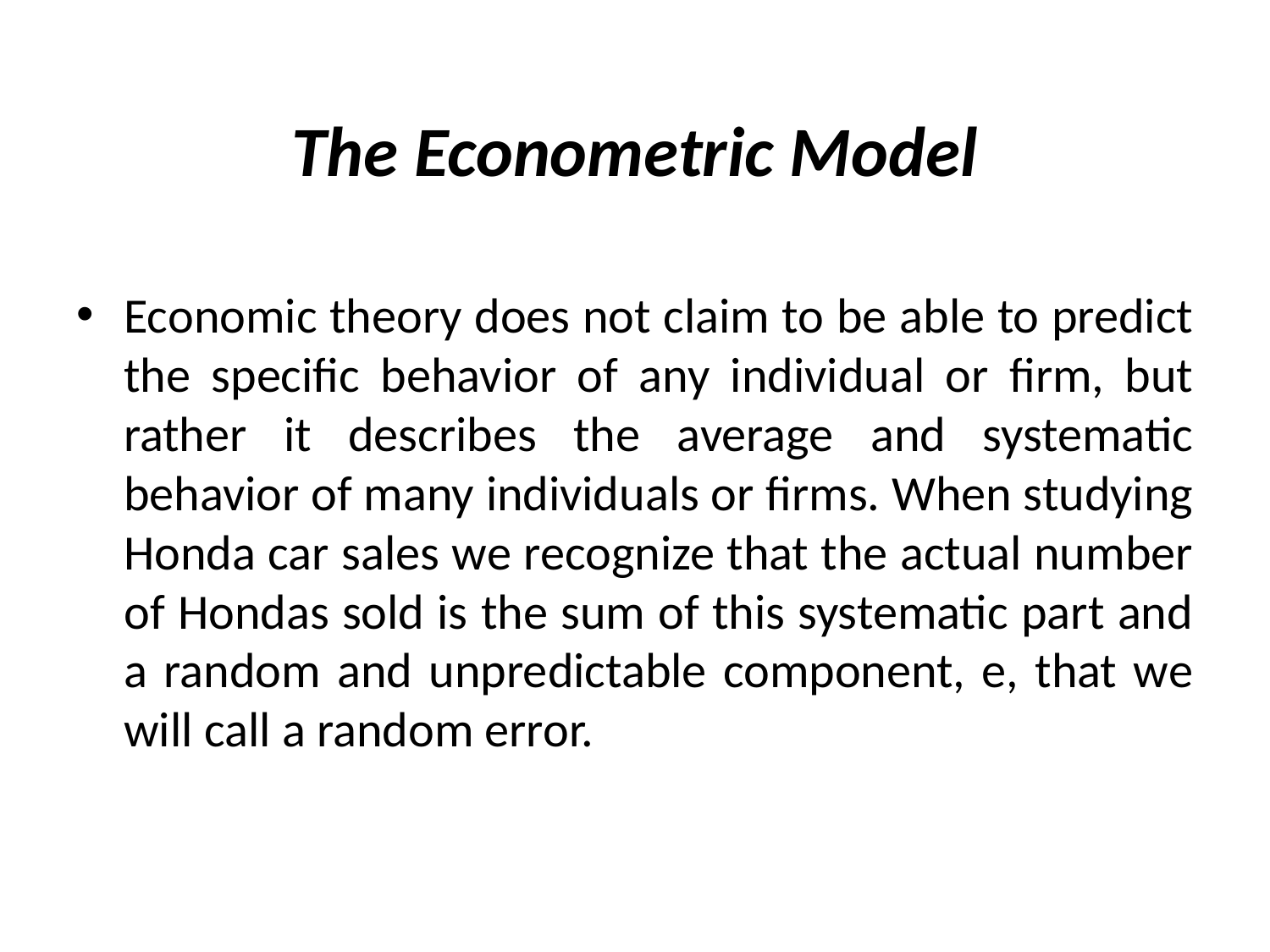

# The Econometric Model
Economic theory does not claim to be able to predict the specific behavior of any individual or firm, but rather it describes the average and systematic behavior of many individuals or firms. When studying Honda car sales we recognize that the actual number of Hondas sold is the sum of this systematic part and a random and unpredictable component, e, that we will call a random error.